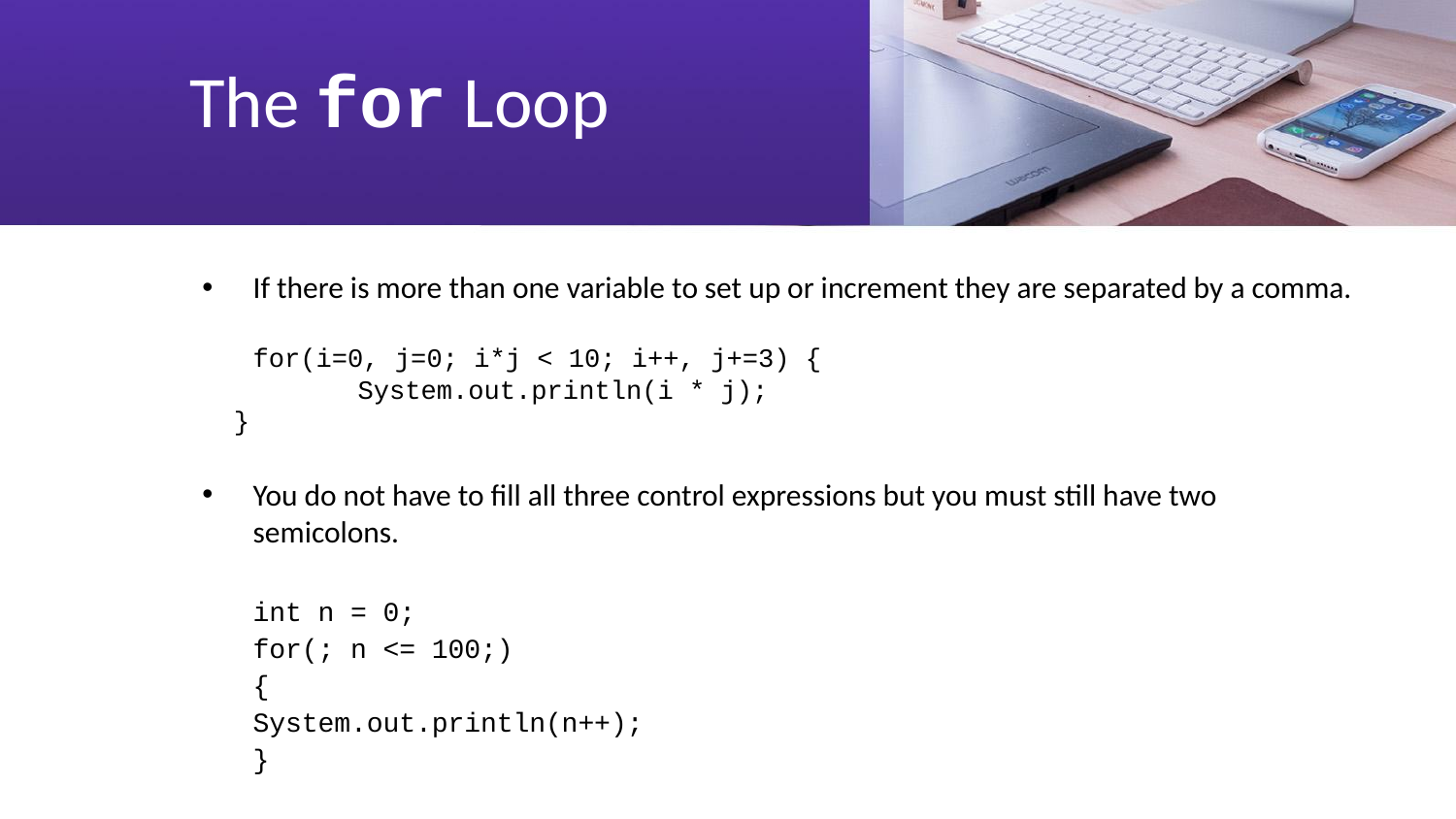

# The for Loop

If there is more than one variable to set up or increment they are separated by a comma.

			for(i=0, j=0; i*j < 10; i++, j+=3) {
    		System.out.println(i * j);
  }

You do not have to fill all three control expressions but you must still have two semicolons.

  			int n = 0;
  			for(; n <= 100;)
  				{
  					System.out.println(n++);
  				}